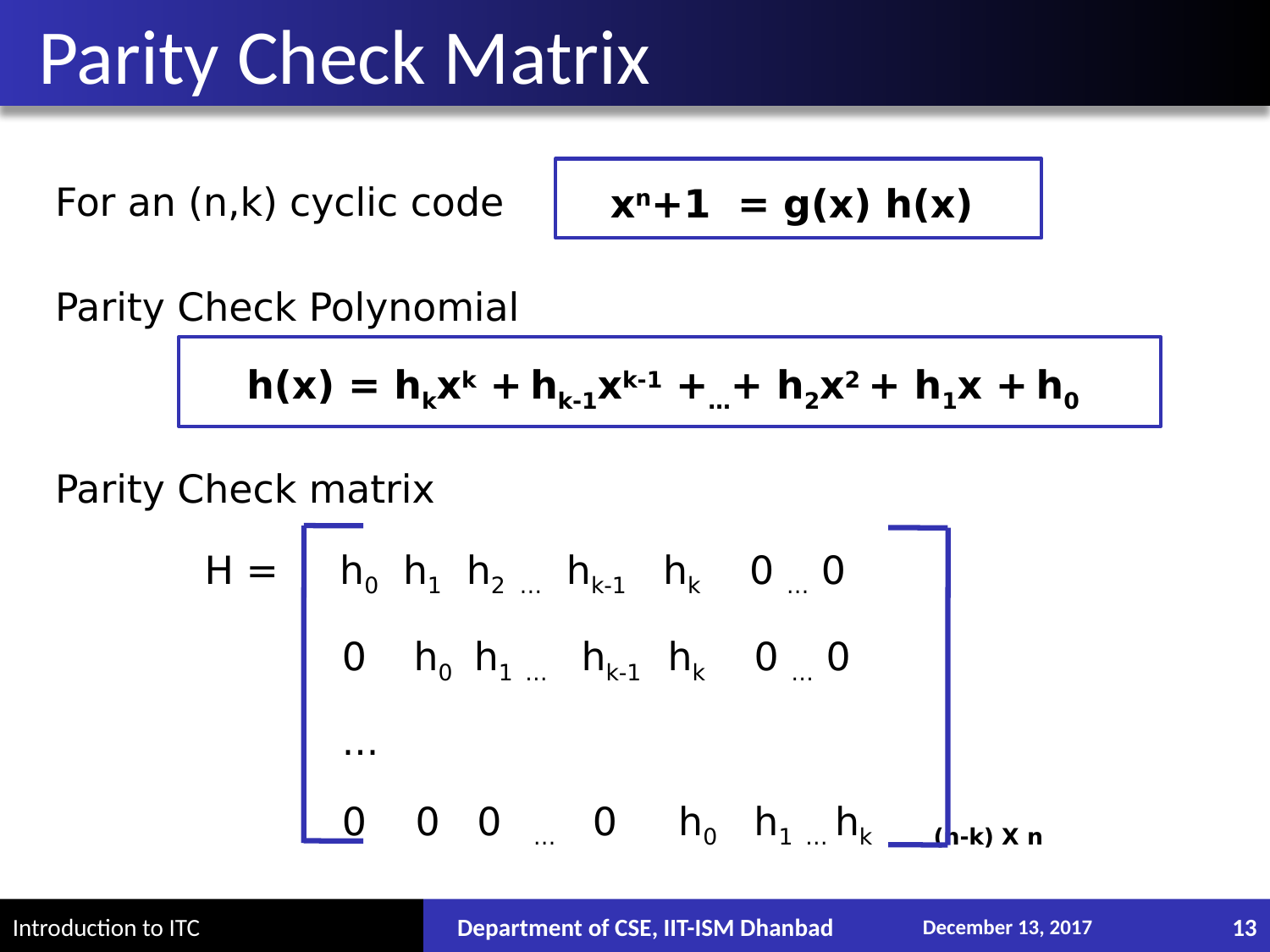

# Parity Check Matrix
For an (n,k) cyclic code

Parity Check Polynomial

Parity Check matrix
H =     h0  h1  h2  …  hk-1   hk    0 … 0
0      h0   h1 …    hk-1   hk    0 … 0
...
0    0   0   …   0     h0   h1 … hk     (n-k) X n

xn+1  = g(x) h(x)

h(x) = hkxk + hk-1xk-1 +…+ h2x2 + h1x + h0

Department of CSE, IIT-ISM Dhanbad
December 13, 2017
13